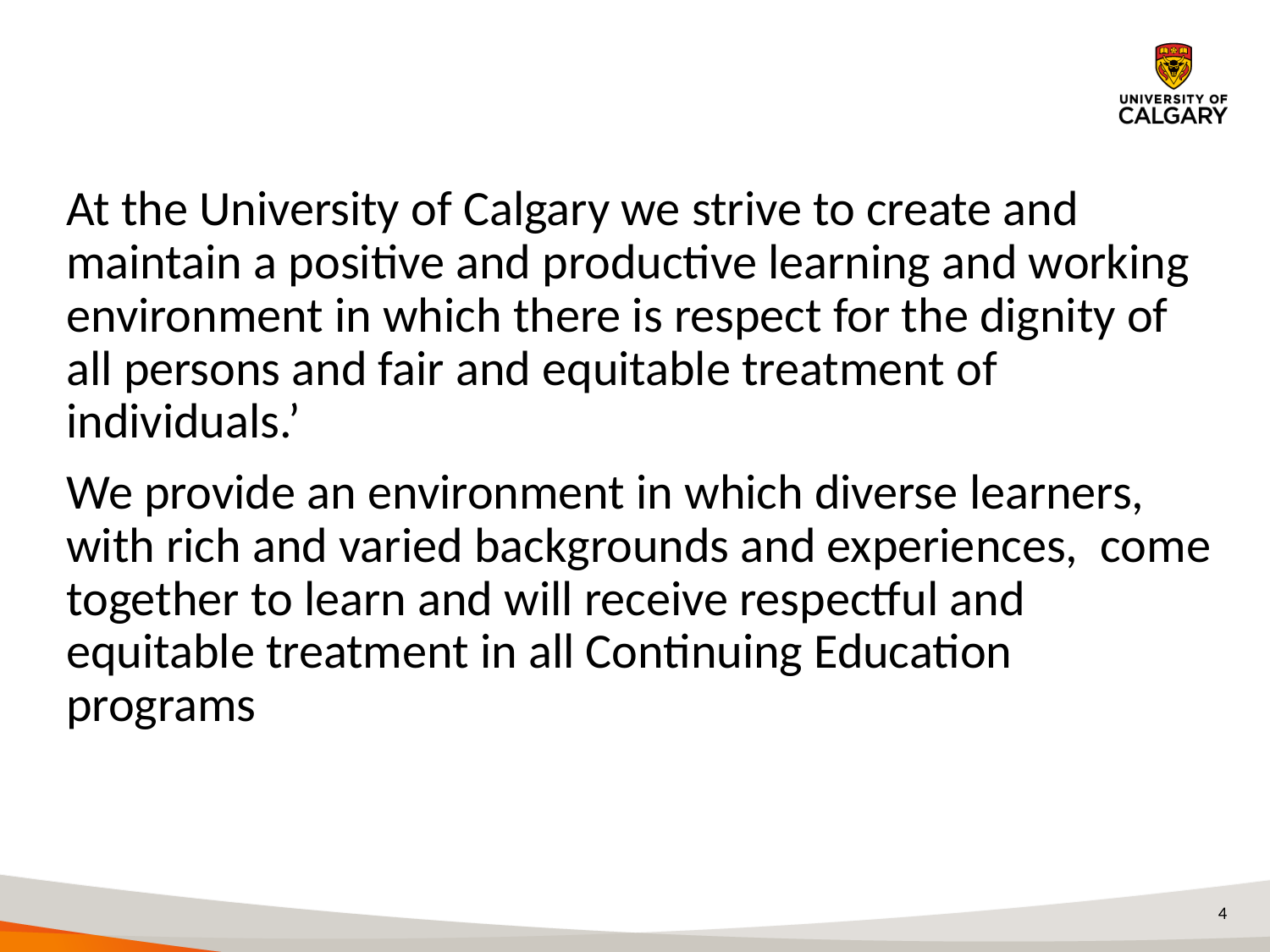

#
At the University of Calgary we strive to create and maintain a positive and productive learning and working environment in which there is respect for the dignity of all persons and fair and equitable treatment of individuals.’
We provide an environment in which diverse learners, with rich and varied backgrounds and experiences,  come together to learn and will receive respectful and equitable treatment in all Continuing Education programs
4